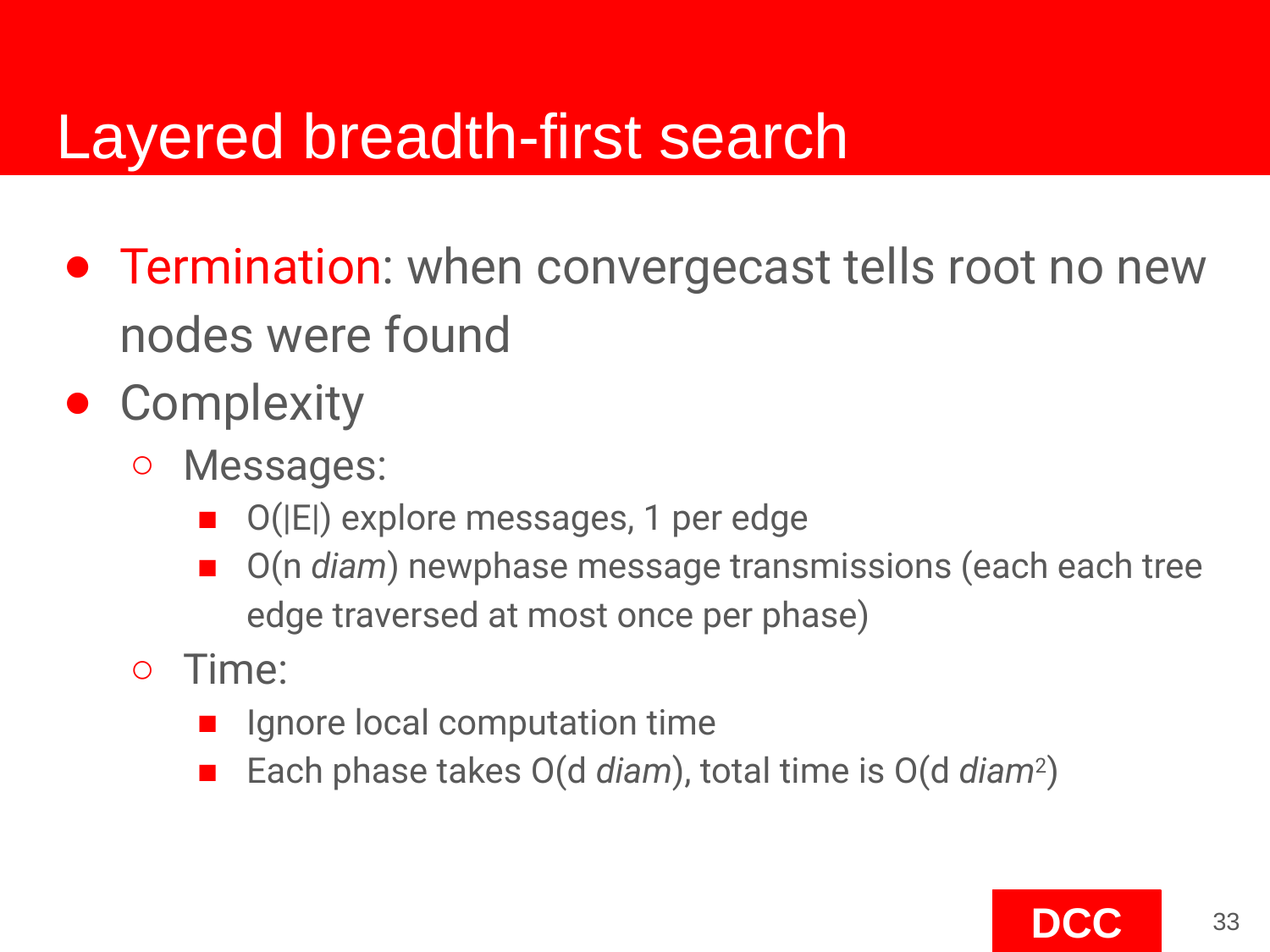

# Layered breadth-first search
Termination: when convergecast tells root no new nodes were found
Complexity
Messages:
O(|E|) explore messages, 1 per edge
O(n diam) newphase message transmissions (each each tree edge traversed at most once per phase)
Time:
Ignore local computation time
Each phase takes O(d diam), total time is O(d diam2)
33